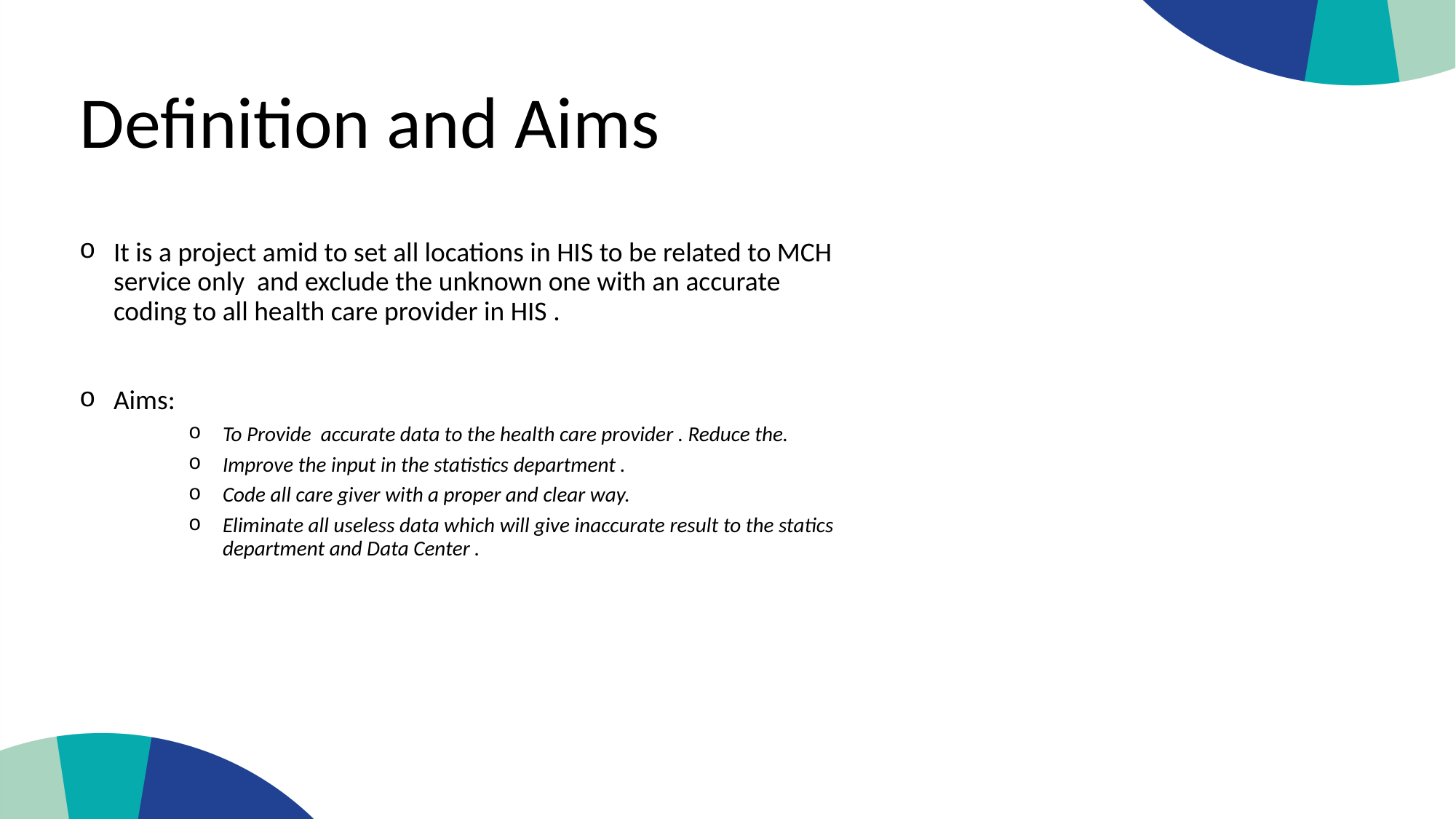

Definition and Aims
It is a project amid to set all locations in HIS to be related to MCH service only  and exclude the unknown one with an accurate coding to all health care provider in HIS .

Aims:
To Provide  accurate data to the health care provider . Reduce the.
Improve the input in the statistics department .
Code all care giver with a proper and clear way.
Eliminate all useless data which will give inaccurate result to the statics department and Data Center .